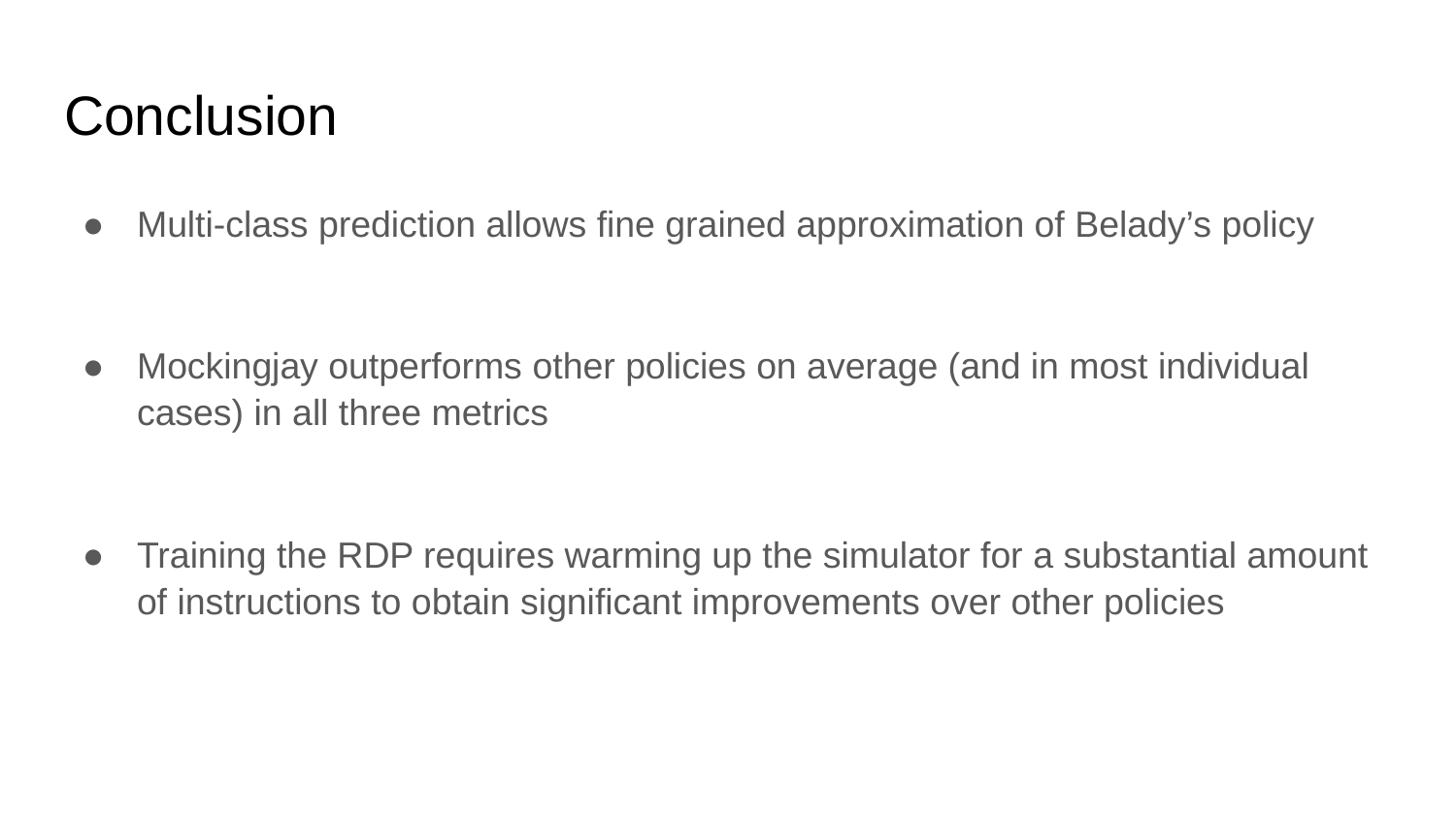

# Conclusion
Multi-class prediction allows fine grained approximation of Belady’s policy

Mockingjay outperforms other policies on average (and in most individual cases) in all three metrics

Training the RDP requires warming up the simulator for a substantial amount of instructions to obtain significant improvements over other policies